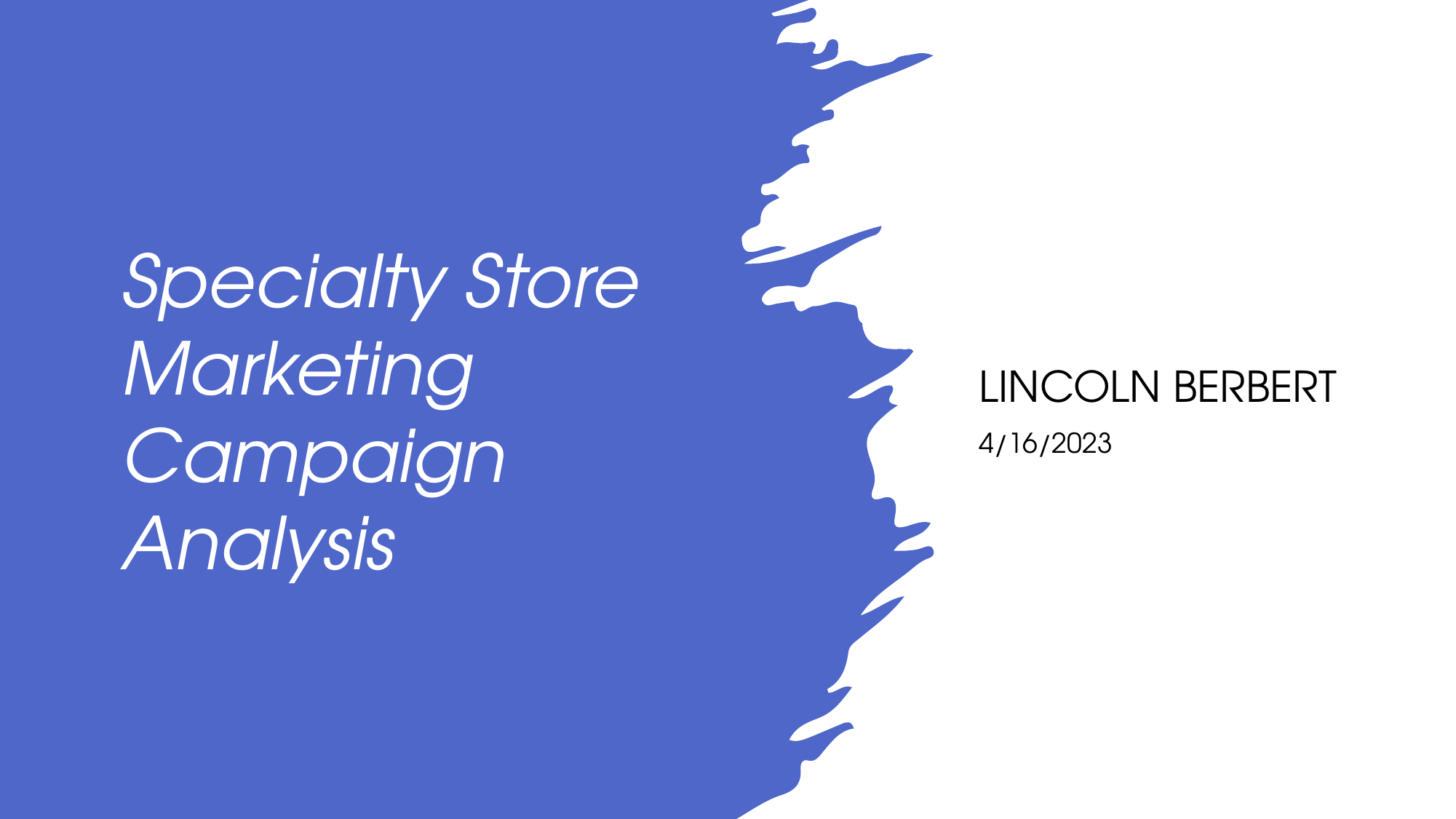

# Specialty Store Marketing Campaign Analysis
Lincoln Berbert
4/16/2023